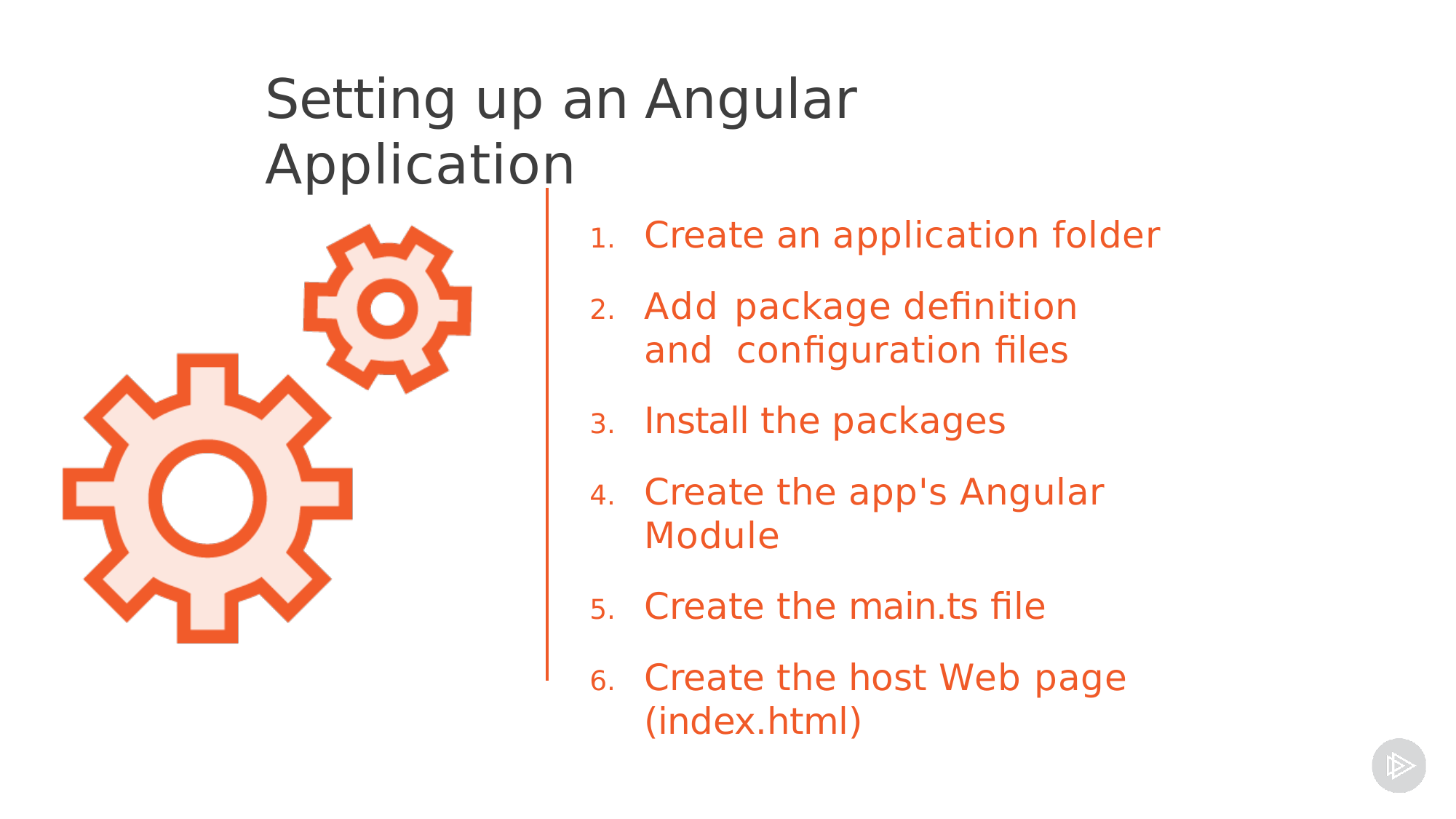

# Setting up an Angular Application

Create an application folder
Add package definition and  configuration files
Install the packages
Create the app's Angular Module
Create the main.ts file
Create the host Web page (index.html)